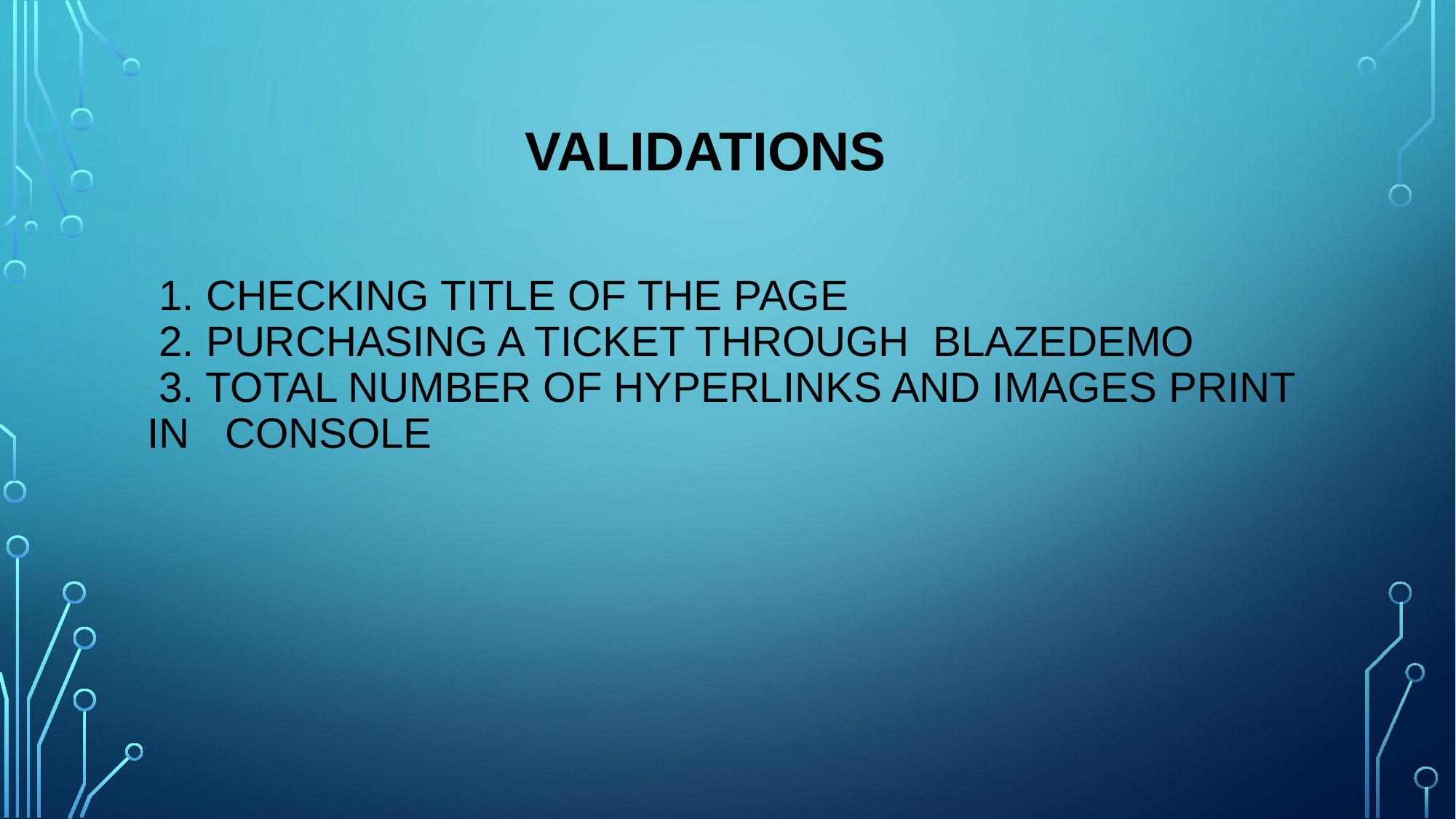

# VALIDATIONS 1. ChEcking title of the page 2. purchasing a ticket through  blazedemo 3. total number of hyperlinks and images print in   console